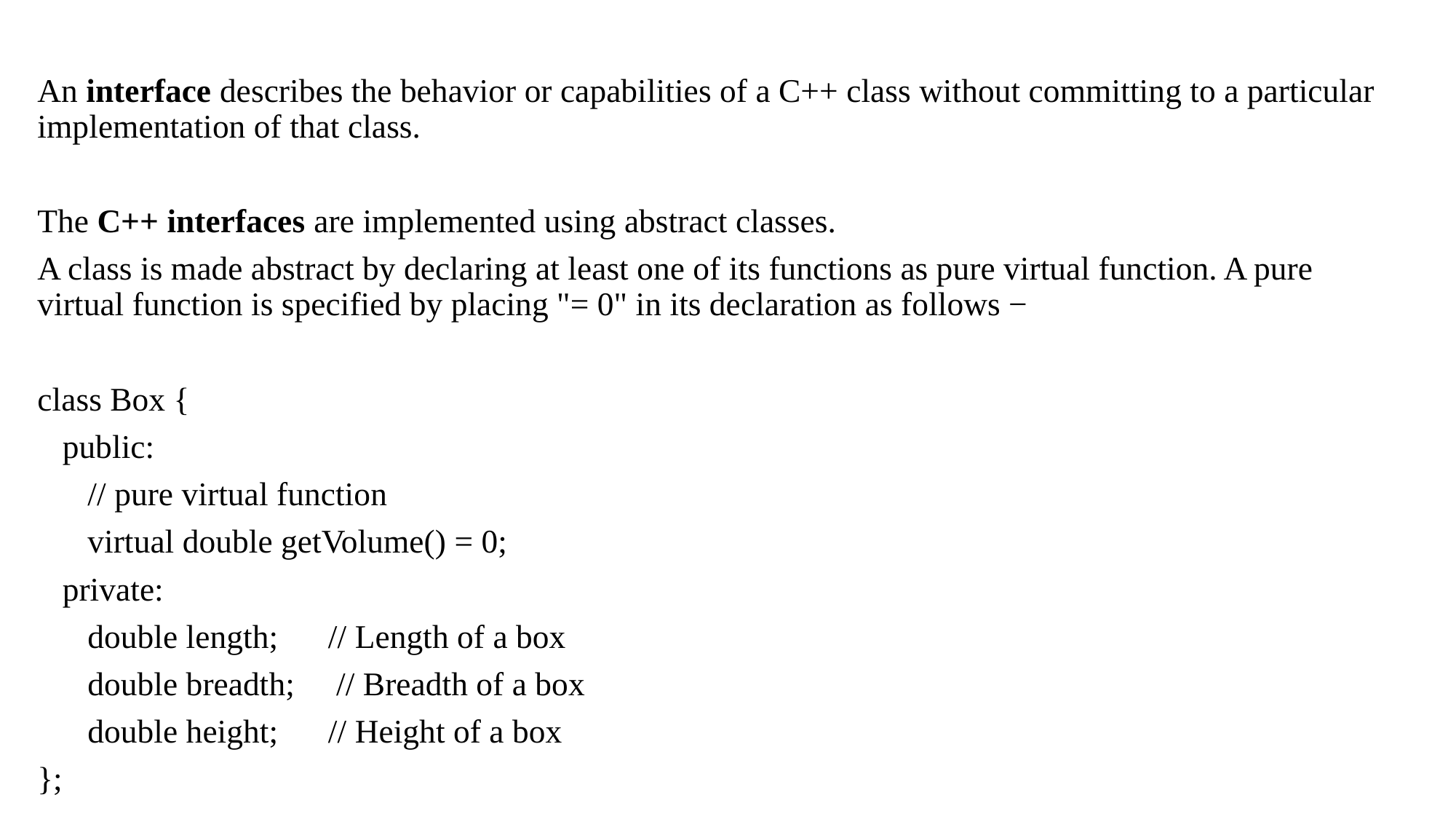

An interface describes the behavior or capabilities of a C++ class without committing to a particular implementation of that class.

The C++ interfaces are implemented using abstract classes.
A class is made abstract by declaring at least one of its functions as pure virtual function. A pure virtual function is specified by placing "= 0" in its declaration as follows −

class Box {
   public:
      // pure virtual function
      virtual double getVolume() = 0;
   private:
      double length;      // Length of a box
      double breadth;     // Breadth of a box
      double height;      // Height of a box
};